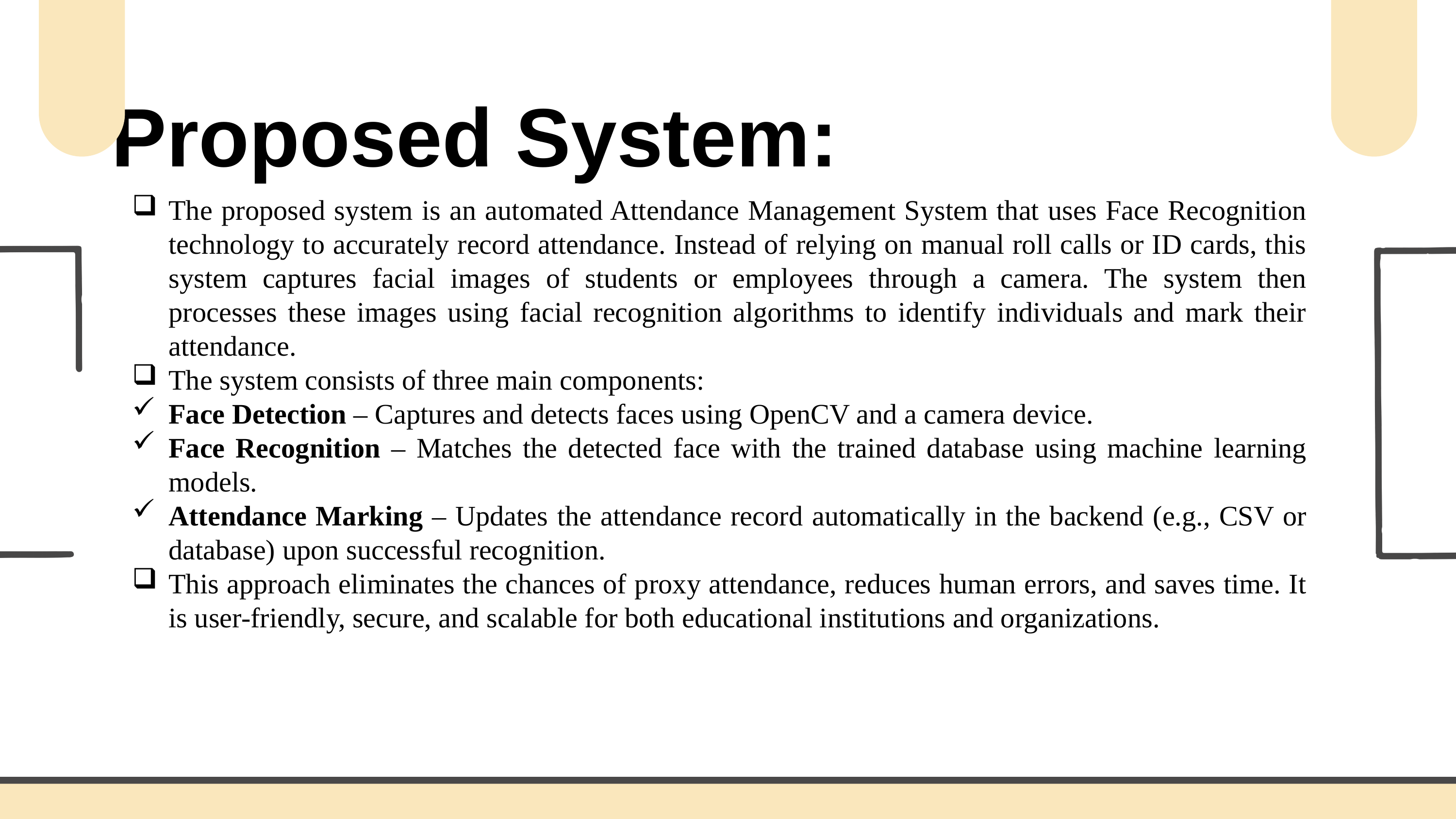

Proposed System:
The proposed system is an automated Attendance Management System that uses Face Recognition technology to accurately record attendance. Instead of relying on manual roll calls or ID cards, this system captures facial images of students or employees through a camera. The system then processes these images using facial recognition algorithms to identify individuals and mark their attendance.
The system consists of three main components:
Face Detection – Captures and detects faces using OpenCV and a camera device.
Face Recognition – Matches the detected face with the trained database using machine learning models.
Attendance Marking – Updates the attendance record automatically in the backend (e.g., CSV or database) upon successful recognition.
This approach eliminates the chances of proxy attendance, reduces human errors, and saves time. It is user-friendly, secure, and scalable for both educational institutions and organizations.